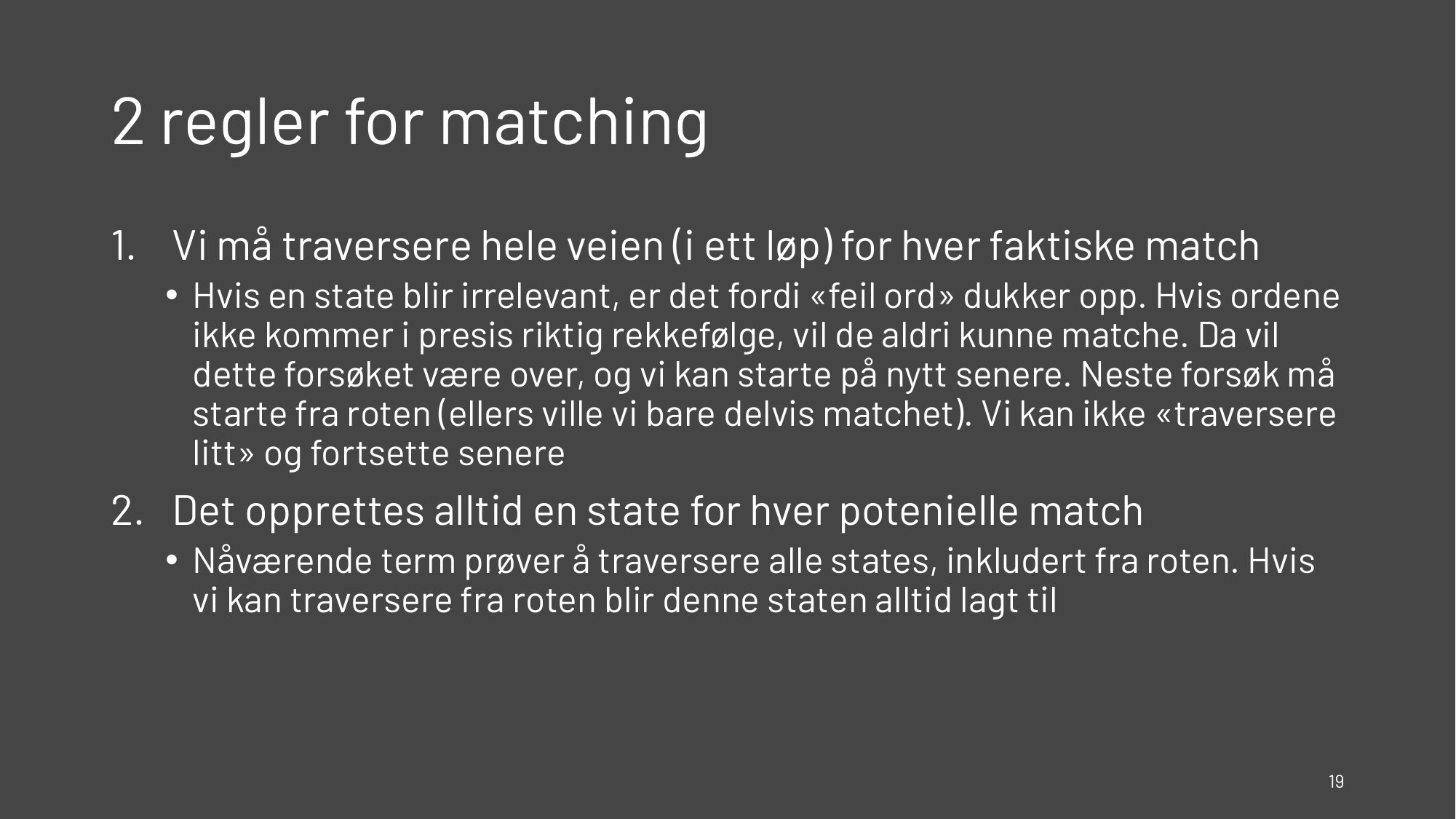

# 2 regler for matching
Vi må traversere hele veien (i ett løp) for hver faktiske match
Hvis en state blir irrelevant, er det fordi «feil ord» dukker opp. Hvis ordene ikke kommer i presis riktig rekkefølge, vil de aldri kunne matche. Da vil dette forsøket være over, og vi kan starte på nytt senere. Neste forsøk må starte fra roten (ellers ville vi bare delvis matchet). Vi kan ikke «traversere litt» og fortsette senere
Det opprettes alltid en state for hver potenielle match
Nåværende term prøver å traversere alle states, inkludert fra roten. Hvis vi kan traversere fra roten blir denne staten alltid lagt til

19